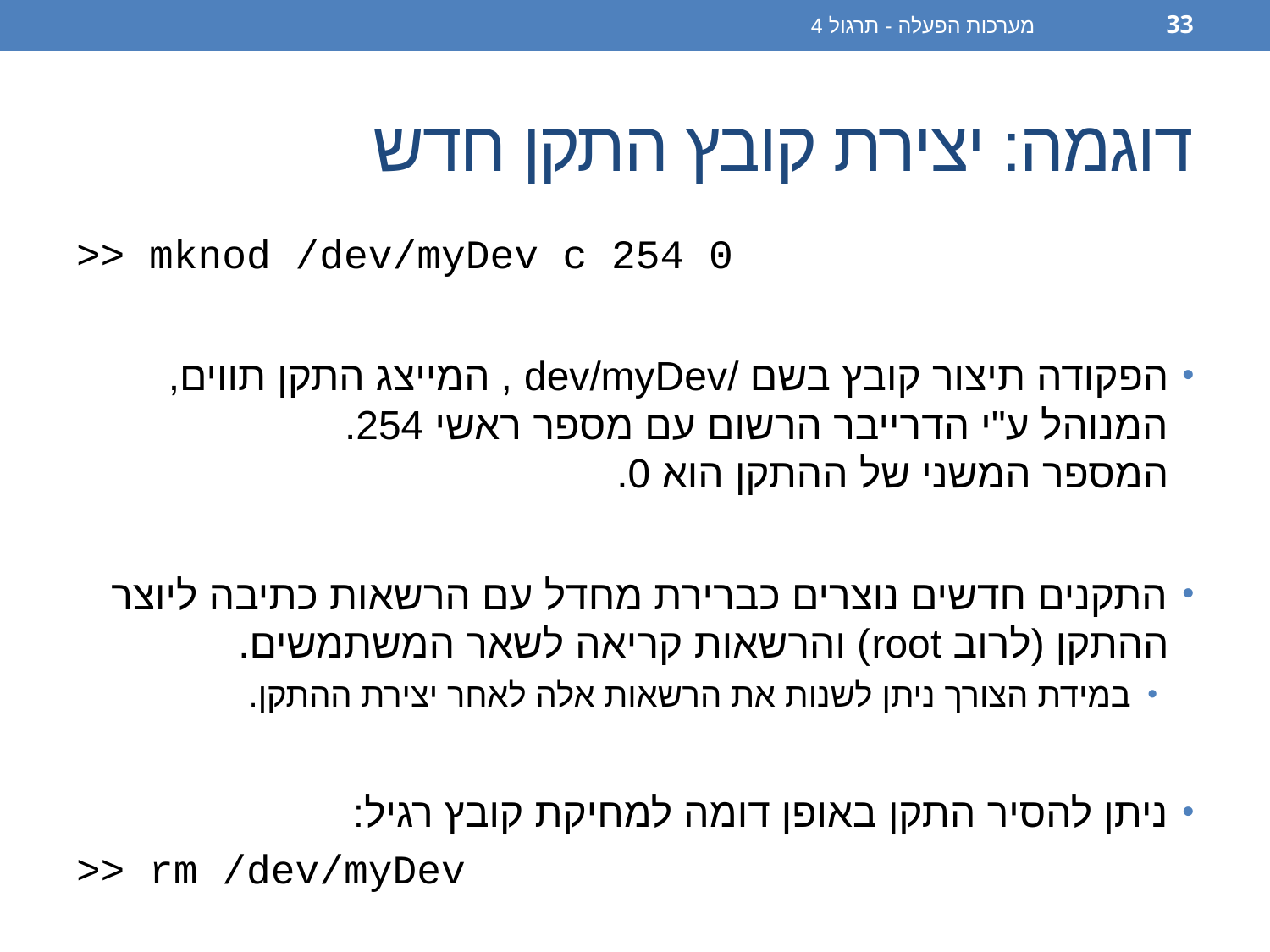

מערכות הפעלה - תרגול 4
33
# דוגמה: יצירת קובץ התקן חדש
>> mknod /dev/myDev c 254 0

הפקודה תיצור קובץ בשם /dev/myDev , המייצג התקן תווים, המנוהל ע"י הדרייבר הרשום עם מספר ראשי 254.
המספר המשני של ההתקן הוא 0.

התקנים חדשים נוצרים כברירת מחדל עם הרשאות כתיבה ליוצר ההתקן (לרוב root) והרשאות קריאה לשאר המשתמשים.
במידת הצורך ניתן לשנות את הרשאות אלה לאחר יצירת ההתקן.

ניתן להסיר התקן באופן דומה למחיקת קובץ רגיל:
>> rm /dev/myDev